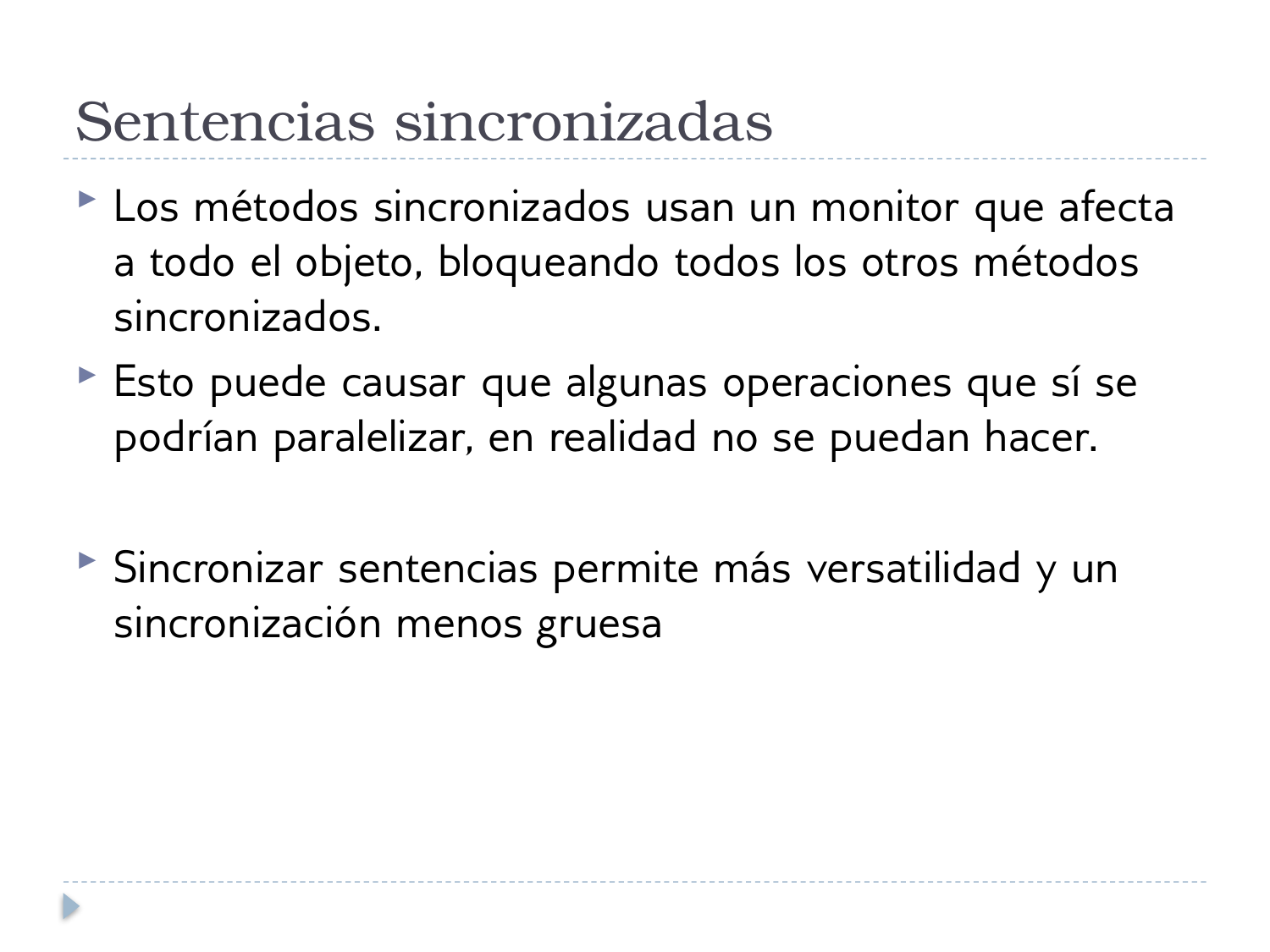

# Sentencias sincronizadas
Los métodos sincronizados usan un monitor que afecta a todo el objeto, bloqueando todos los otros métodos sincronizados.
Esto puede causar que algunas operaciones que sí se podrían paralelizar, en realidad no se puedan hacer.

Sincronizar sentencias permite más versatilidad y un sincronización menos gruesa